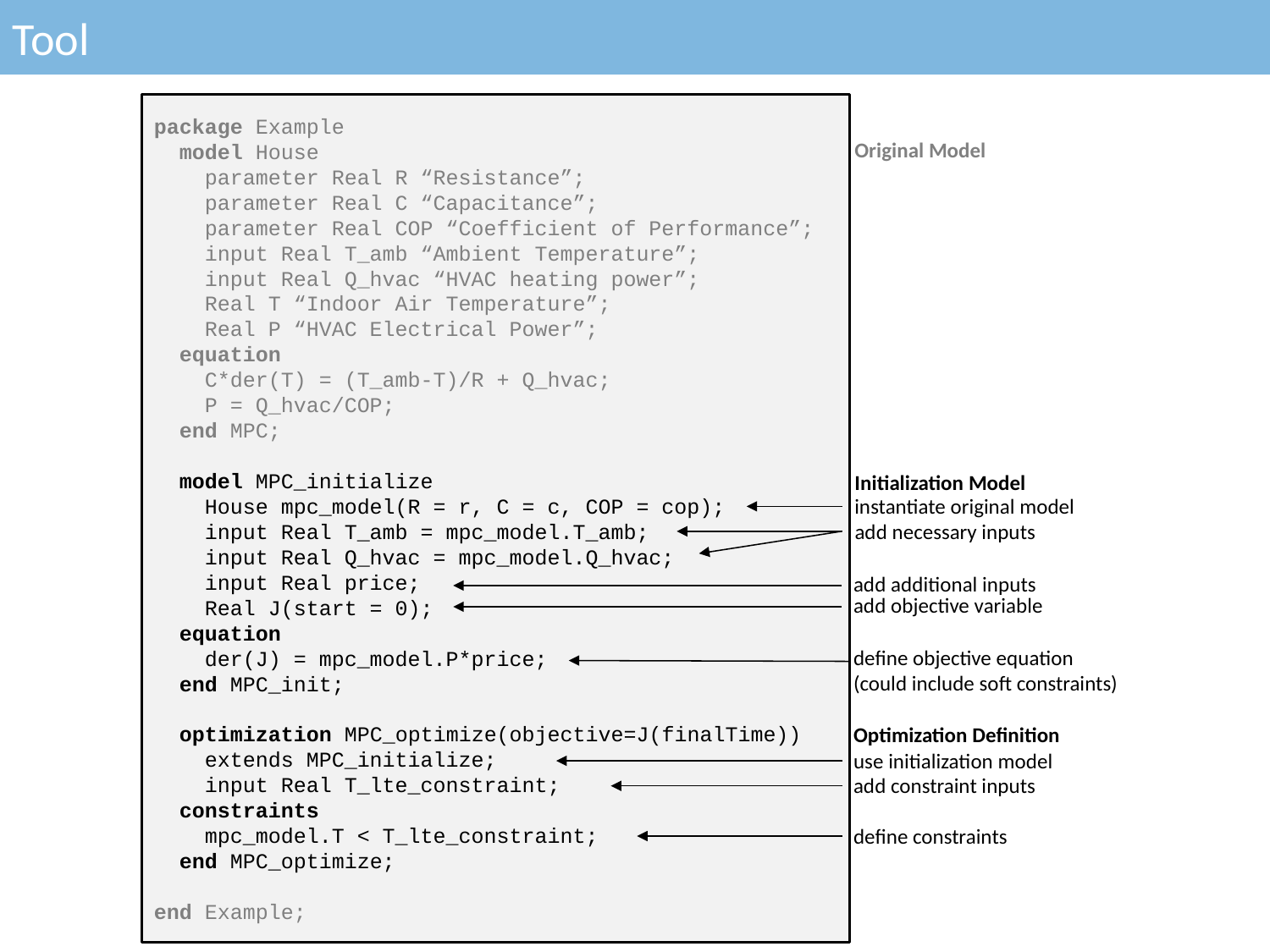

Tool
package Example
  model House
    parameter Real R “Resistance”;
    parameter Real C “Capacitance”;
    parameter Real COP “Coefficient of Performance”;
    input Real T_amb “Ambient Temperature”;
    input Real Q_hvac “HVAC heating power”;
    Real T “Indoor Air Temperature”;
    Real P “HVAC Electrical Power”;
  equation
    C*der(T) = (T_amb-T)/R + Q_hvac;
    P = Q_hvac/COP;
  end MPC;

  model MPC_initialize
    House mpc_model(R = r, C = c, COP = cop);
    input Real T_amb = mpc_model.T_amb;
    input Real Q_hvac = mpc_model.Q_hvac;
    input Real price;
    Real J(start = 0);
  equation
    der(J) = mpc_model.P*price;
  end MPC_init;

  optimization MPC_optimize(objective=J(finalTime))
    extends MPC_initialize;
    input Real T_lte_constraint;
  constraints
    mpc_model.T < T_lte_constraint;
  end MPC_optimize;

end Example;
Original Model
Initialization Model
instantiate original model
add necessary inputs
add additional inputs
add objective variable
define objective equation
(could include soft constraints)
Optimization Definition
use initialization model
add constraint inputs
define constraints